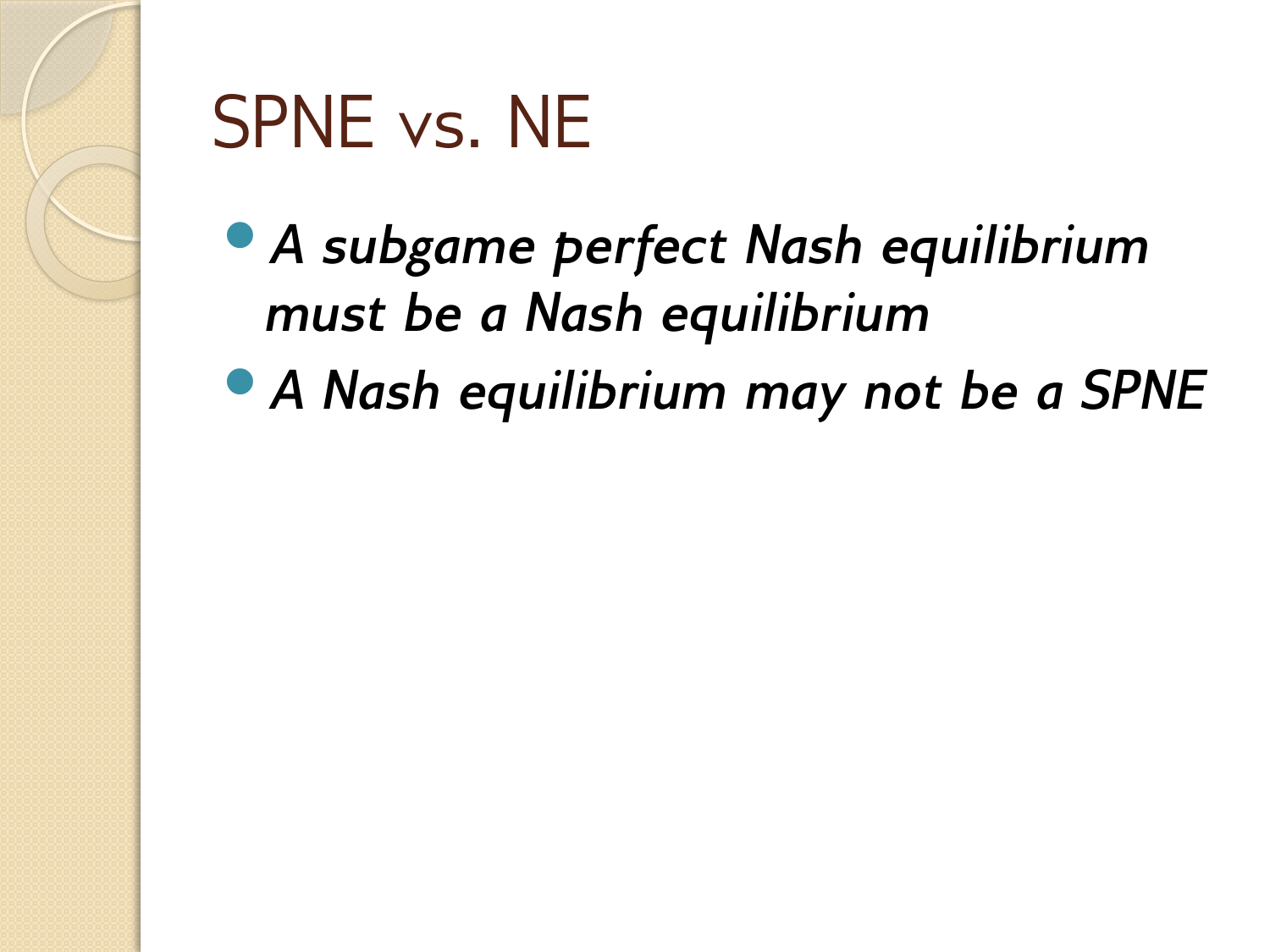

# SPNE vs. NE
A subgame perfect Nash equilibrium must be a Nash equilibrium
A Nash equilibrium may not be a SPNE